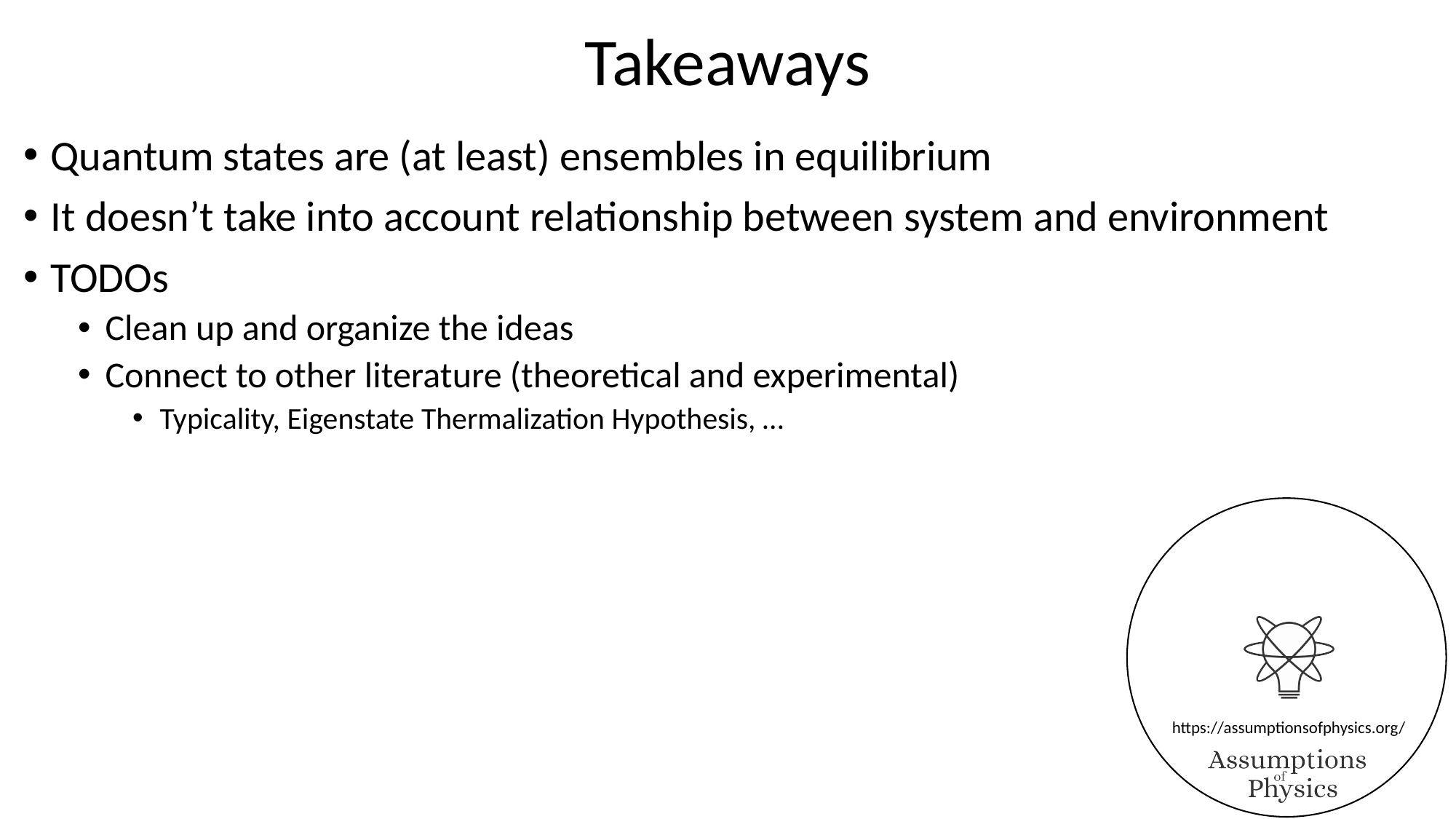

# Takeaways
Quantum states are (at least) ensembles in equilibrium
It doesn’t take into account relationship between system and environment
TODOs
Clean up and organize the ideas
Connect to other literature (theoretical and experimental)
Typicality, Eigenstate Thermalization Hypothesis, …